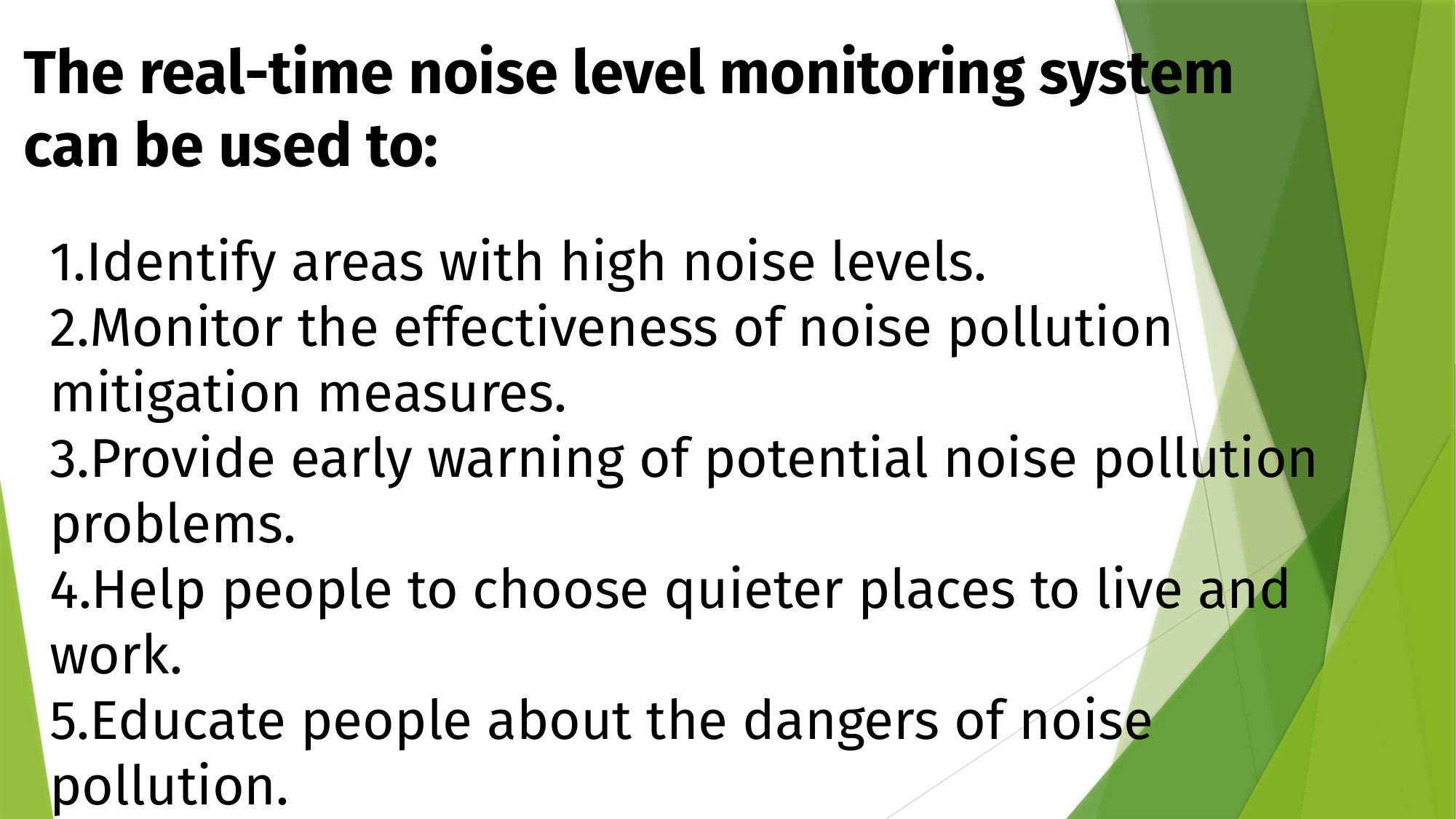

The real-time noise level monitoring system can be used to:
1.Identify areas with high noise levels.
2.Monitor the effectiveness of noise pollution mitigation measures.
3.Provide early warning of potential noise pollution problems.
4.Help people to choose quieter places to live and work.
5.Educate people about the dangers of noise pollution.